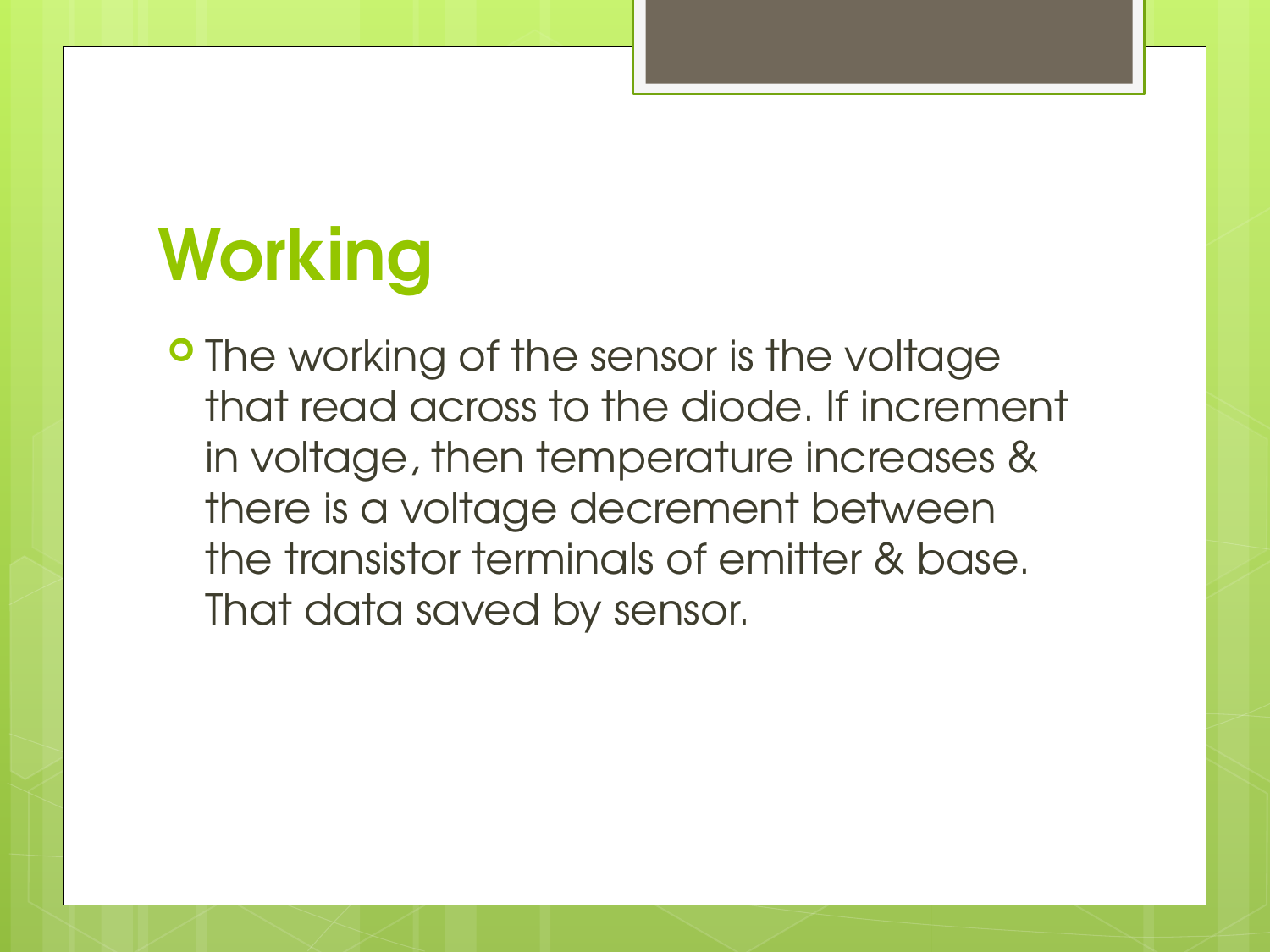

# Working
The working of the sensor is the voltage that read across to the diode. If increment in voltage, then temperature increases & there is a voltage decrement between  the transistor terminals of emitter & base. That data saved by sensor.